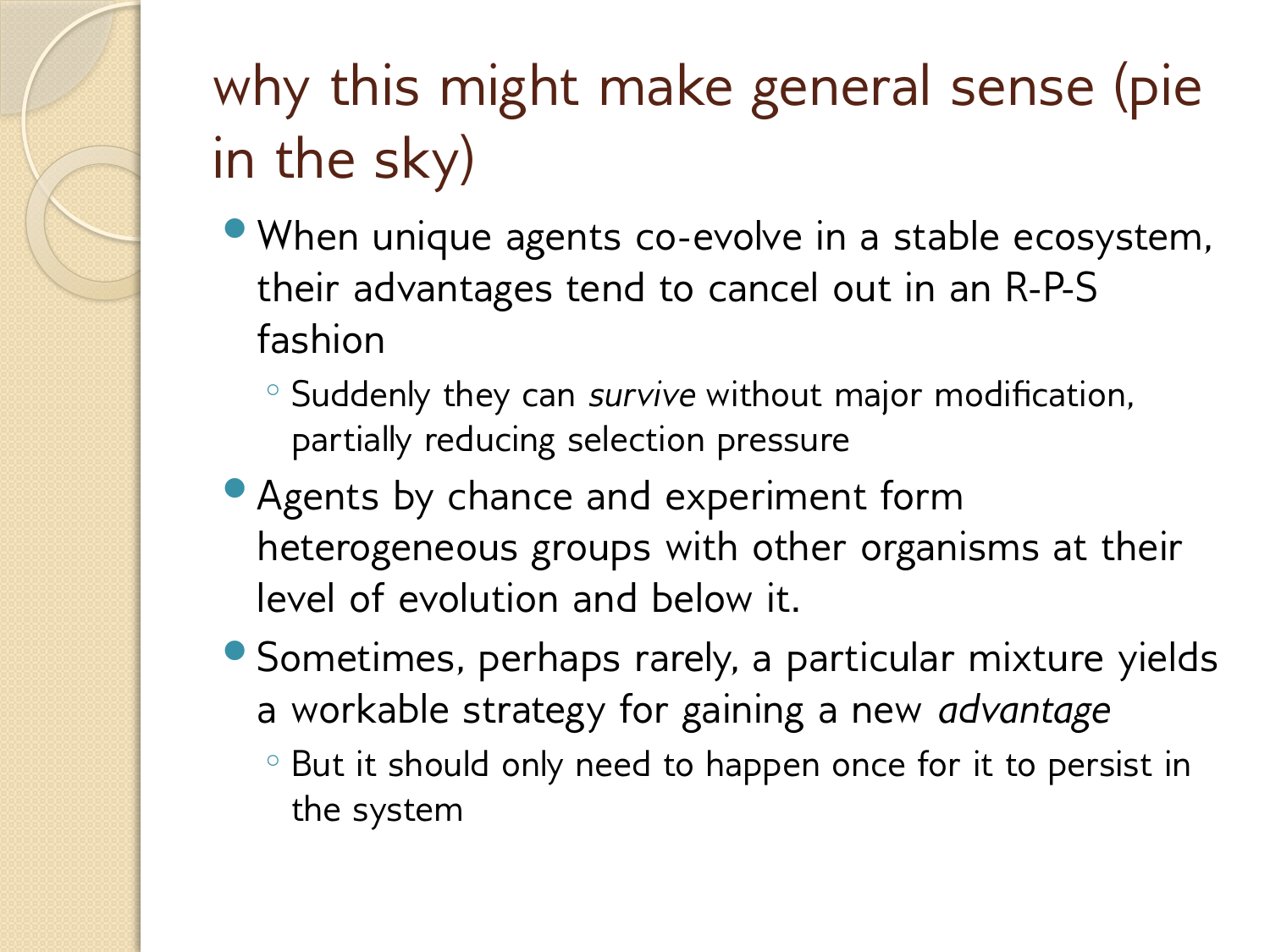

# why this might make general sense (pie in the sky)
When unique agents co-evolve in a stable ecosystem, their advantages tend to cancel out in an R-P-S fashion
Suddenly they can survive without major modification, partially reducing selection pressure
Agents by chance and experiment form heterogeneous groups with other organisms at their level of evolution and below it.
Sometimes, perhaps rarely, a particular mixture yields a workable strategy for gaining a new advantage
But it should only need to happen once for it to persist in the system